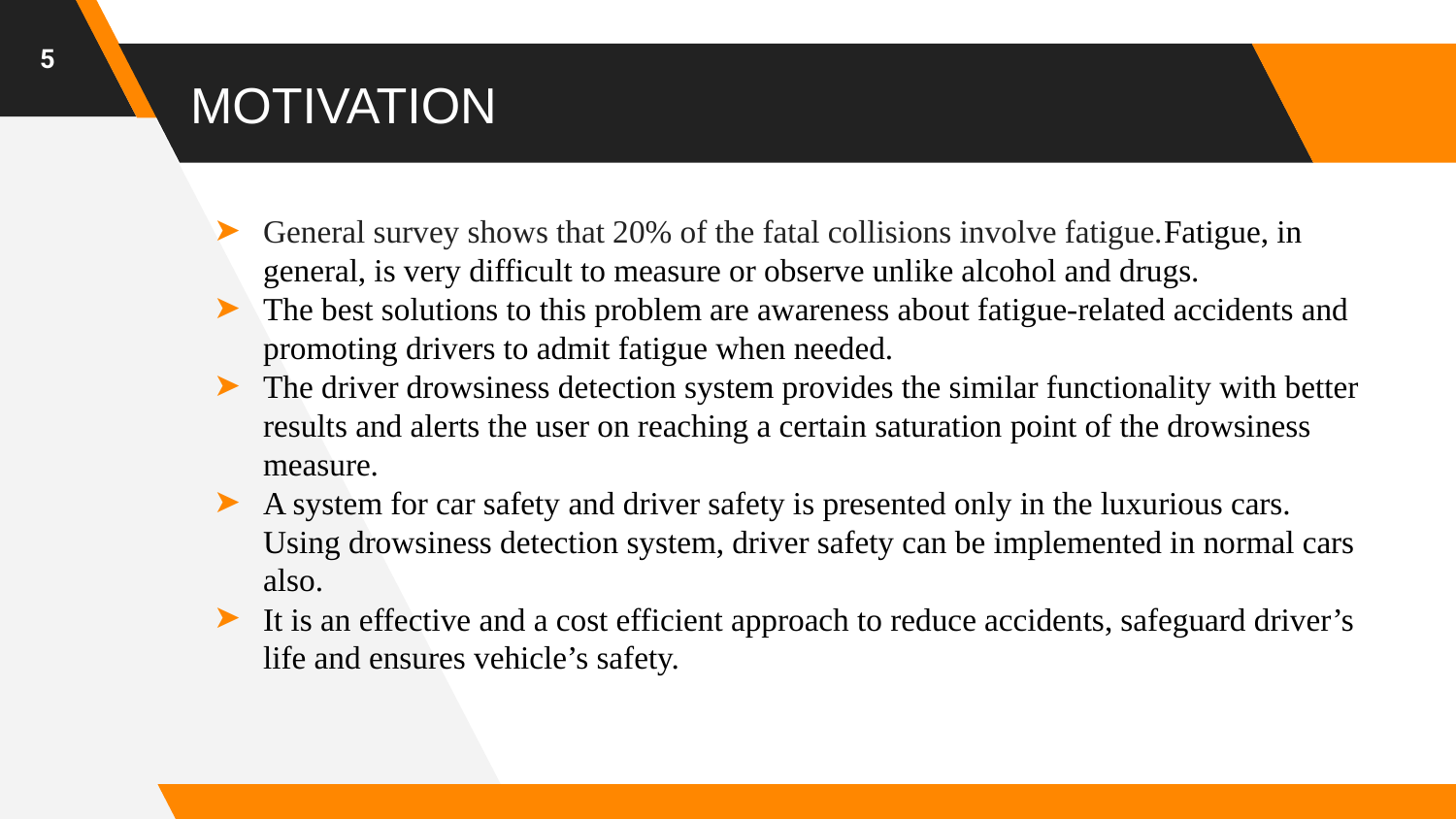

5
# MOTIVATION
General survey shows that 20% of the fatal collisions involve fatigue.Fatigue, in general, is very difficult to measure or observe unlike alcohol and drugs.
The best solutions to this problem are awareness about fatigue-related accidents and promoting drivers to admit fatigue when needed.
The driver drowsiness detection system provides the similar functionality with better results and alerts the user on reaching a certain saturation point of the drowsiness measure.
A system for car safety and driver safety is presented only in the luxurious cars. Using drowsiness detection system, driver safety can be implemented in normal cars also.
It is an effective and a cost efficient approach to reduce accidents, safeguard driver’s life and ensures vehicle’s safety.